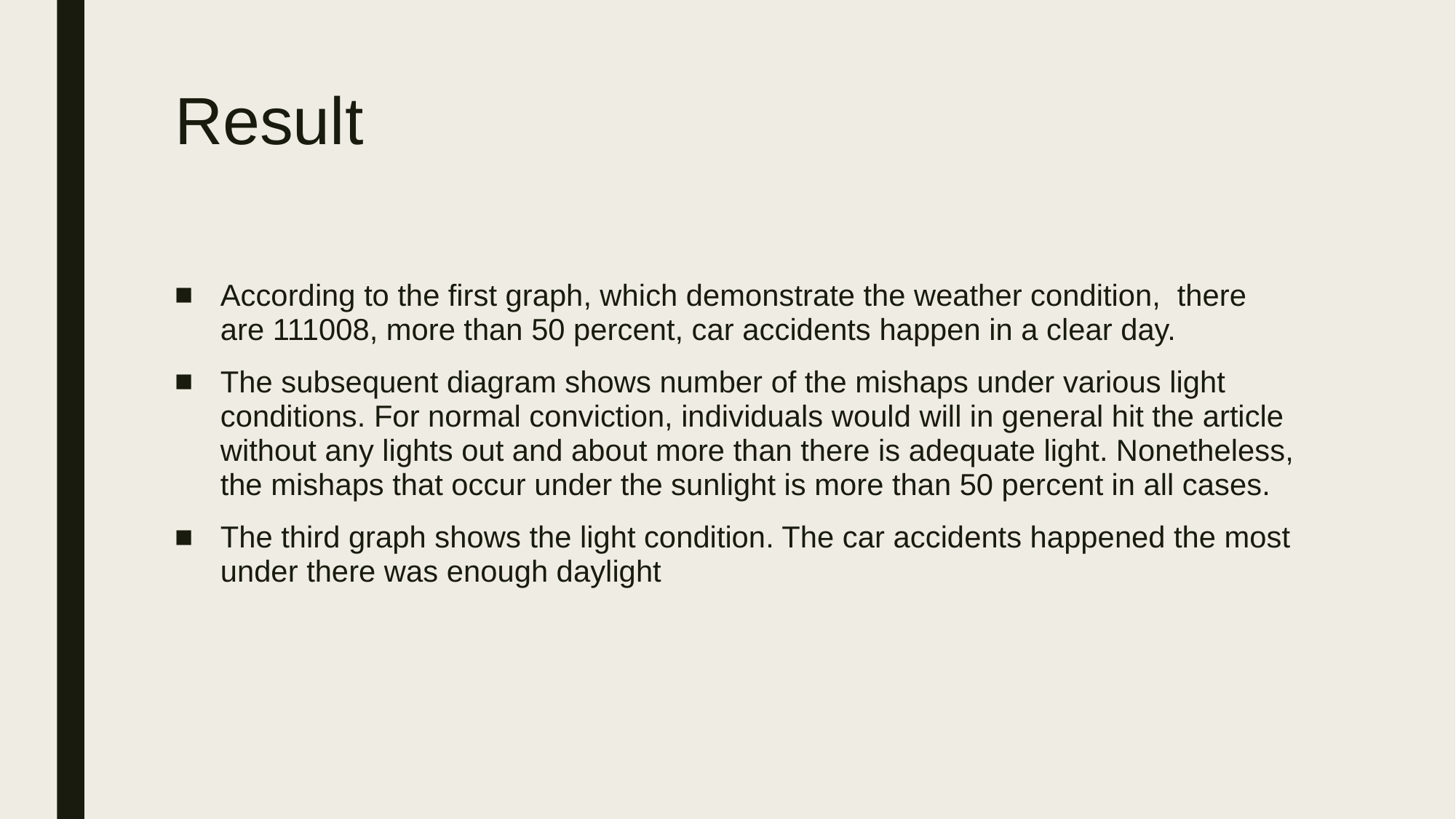

# Result
According to the first graph, which demonstrate the weather condition,  there are 111008, more than 50 percent, car accidents happen in a clear day.
The subsequent diagram shows number of the mishaps under various light conditions. For normal conviction, individuals would will in general hit the article without any lights out and about more than there is adequate light. Nonetheless, the mishaps that occur under the sunlight is more than 50 percent in all cases.
The third graph shows the light condition. The car accidents happened the most under there was enough daylight